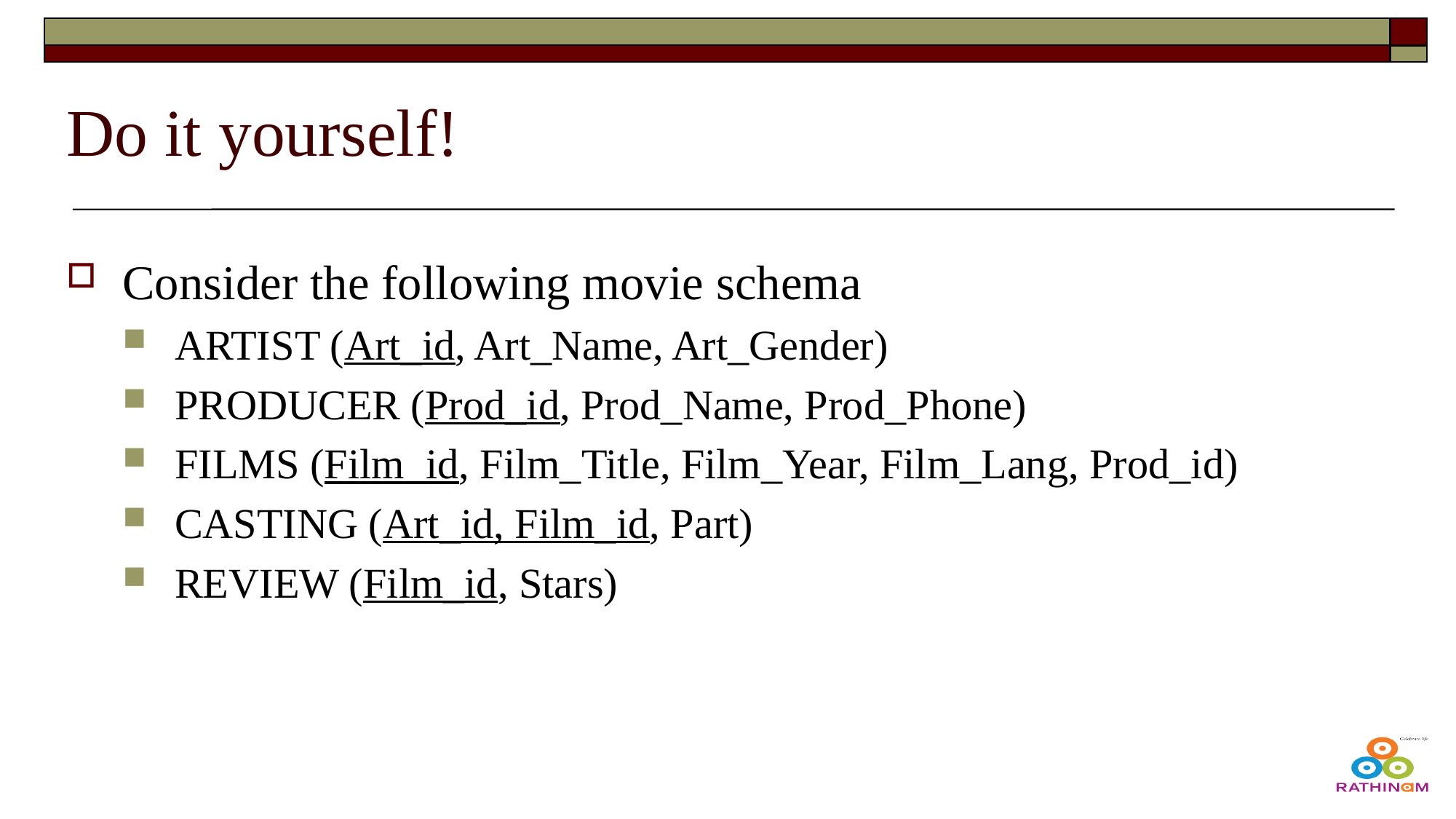

# Do it yourself!
Consider the following movie schema
ARTIST (Art_id, Art_Name, Art_Gender)
PRODUCER (Prod_id, Prod_Name, Prod_Phone)
FILMS (Film_id, Film_Title, Film_Year, Film_Lang, Prod_id)
CASTING (Art_id, Film_id, Part)
REVIEW (Film_id, Stars)